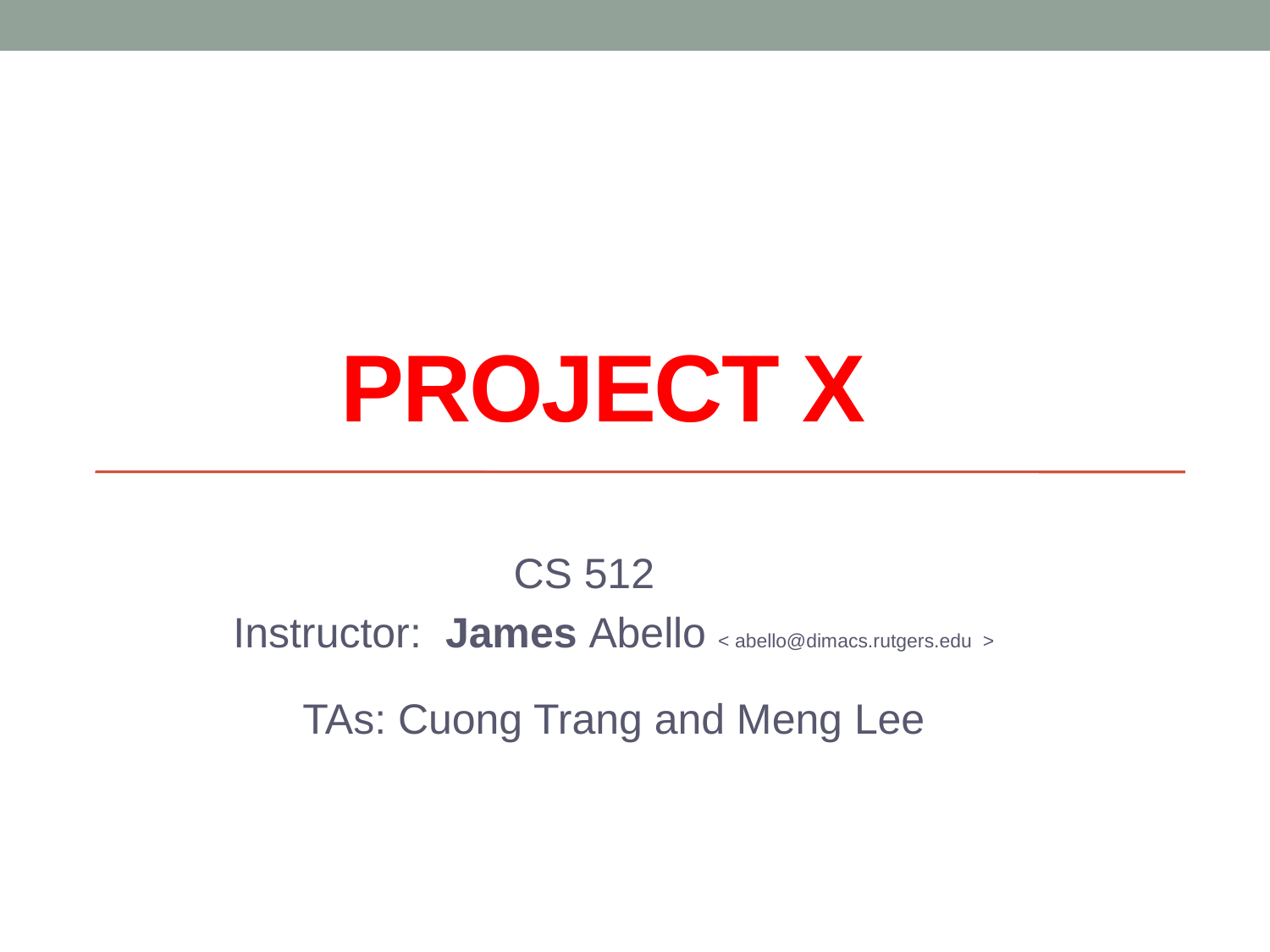

# Project X
CS 512
Instructor:  James Abello < abello@dimacs.rutgers.edu  >

TAs: Cuong Trang and Meng Lee